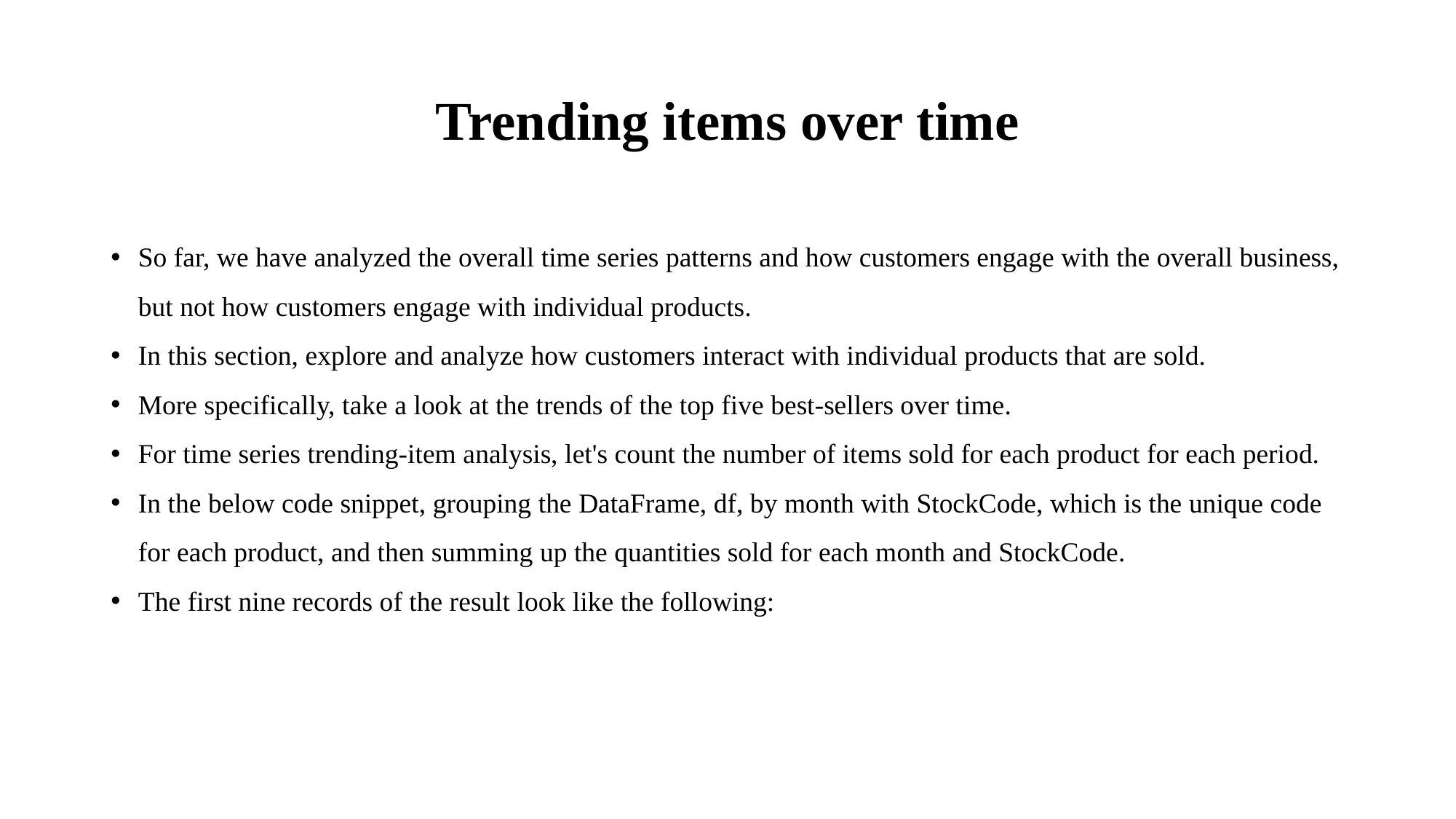

# Trending items over time
So far, we have analyzed the overall time series patterns and how customers engage with the overall business, but not how customers engage with individual products.
In this section, explore and analyze how customers interact with individual products that are sold.
More specifically, take a look at the trends of the top five best-sellers over time.
For time series trending-item analysis, let's count the number of items sold for each product for each period.
In the below code snippet, grouping the DataFrame, df, by month with StockCode, which is the unique code for each product, and then summing up the quantities sold for each month and StockCode.
The first nine records of the result look like the following: